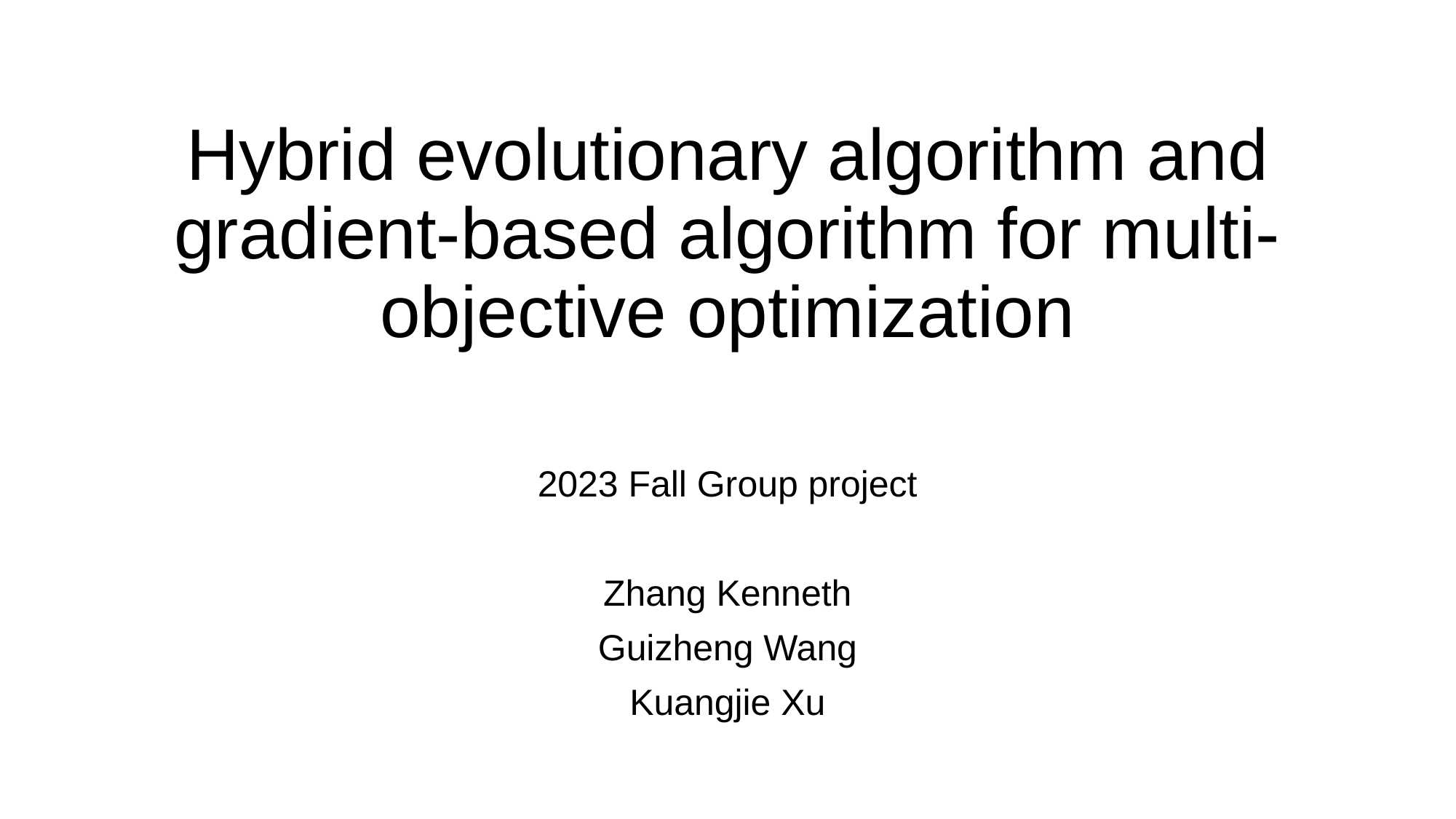

# Hybrid evolutionary algorithm and gradient-based algorithm for multi-objective optimization
2023 Fall Group project

Zhang Kenneth
Guizheng Wang
Kuangjie Xu